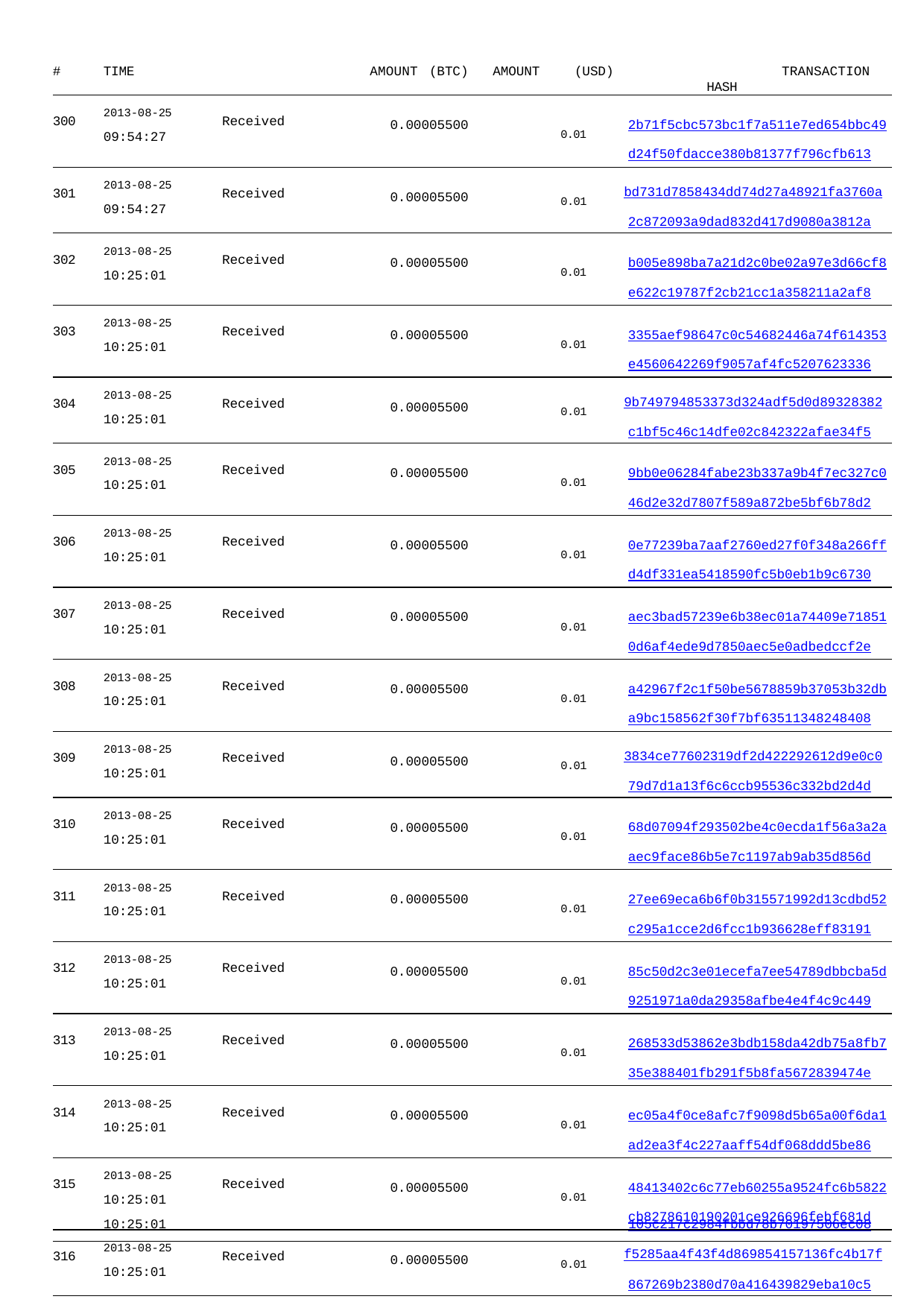

| # TIME | AMOUNT (BTC) | AMOUNT | (USD) TRANSACTION HASH |
| --- | --- | --- | --- |
| 300 2013-08-25 Received 09:54:27 | 0.00005500 |  | 0.01 2b71f5cbc573bc1f7a511e7ed654bbc49 d24f50fdacce380b81377f796cfb613 |
| 301 2013-08-25 Received 09:54:27 | 0.00005500 |  | 0.01 bd731d7858434dd74d27a48921fa3760a 2c872093a9dad832d417d9080a3812a |
| 302 2013-08-25 Received 10:25:01 | 0.00005500 |  | 0.01 b005e898ba7a21d2c0be02a97e3d66cf8 e622c19787f2cb21cc1a358211a2af8 |
| 303 2013-08-25 Received 10:25:01 | 0.00005500 |  | 0.01 3355aef98647c0c54682446a74f614353 e4560642269f9057af4fc5207623336 |
| 304 2013-08-25 Received 10:25:01 | 0.00005500 |  | 0.01 9b749794853373d324adf5d0d89328382 c1bf5c46c14dfe02c842322afae34f5 |
| 305 2013-08-25 Received 10:25:01 | 0.00005500 |  | 0.01 9bb0e06284fabe23b337a9b4f7ec327c0 46d2e32d7807f589a872be5bf6b78d2 |
| 306 2013-08-25 Received 10:25:01 | 0.00005500 |  | 0.01 0e77239ba7aaf2760ed27f0f348a266ff d4df331ea5418590fc5b0eb1b9c6730 |
| 307 2013-08-25 Received 10:25:01 | 0.00005500 |  | 0.01 aec3bad57239e6b38ec01a74409e71851 0d6af4ede9d7850aec5e0adbedccf2e |
| 308 2013-08-25 Received 10:25:01 | 0.00005500 |  | 0.01 a42967f2c1f50be5678859b37053b32db a9bc158562f30f7bf63511348248408 |
| 309 2013-08-25 Received 10:25:01 | 0.00005500 |  | 0.01 3834ce77602319df2d422292612d9e0c0 79d7d1a13f6c6ccb95536c332bd2d4d |
| 310 2013-08-25 Received 10:25:01 | 0.00005500 |  | 0.01 68d07094f293502be4c0ecda1f56a3a2a aec9face86b5e7c1197ab9ab35d856d |
| 311 2013-08-25 Received 10:25:01 | 0.00005500 |  | 0.01 27ee69eca6b6f0b315571992d13cdbd52 c295a1cce2d6fcc1b936628eff83191 |
| 312 2013-08-25 Received 10:25:01 | 0.00005500 |  | 0.01 85c50d2c3e01ecefa7ee54789dbbcba5d 9251971a0da29358afbe4e4f4c9c449 |
| 313 2013-08-25 Received 10:25:01 | 0.00005500 |  | 0.01 268533d53862e3bdb158da42db75a8fb7 35e388401fb291f5b8fa5672839474e |
| 314 2013-08-25 Received 10:25:01 | 0.00005500 |  | 0.01 ec05a4f0ce8afc7f9098d5b65a00f6da1 ad2ea3f4c227aaff54df068ddd5be86 |
| 315 2013-08-25 Received 10:25:01 | 0.00005500 |  | 0.01 48413402c6c77eb60255a9524fc6b5822 cb8278610190201ce926696febf681d |
| 316 2013-08-25 Received 10:25:01 | 0.00005500 |  | 0.01 f5285aa4f43f4d869854157136fc4b17f 867269b2380d70a416439829eba10c5 |
| 317 2013-08-25 Received 10:25:01 | 0.00005500 |  | 0.01 9b1eb4c4a3ca1ec10ece8565a703c4182 43612d17b22fe95b95951e0270d7448 |
| 318 2013-08-25 Received | 0.00005500 |  | 0.01 1861f530a48ba13ec3bb0ce2f521fd8a4 |
10:25:01
105c217c2984fbbd78b70197506ec08